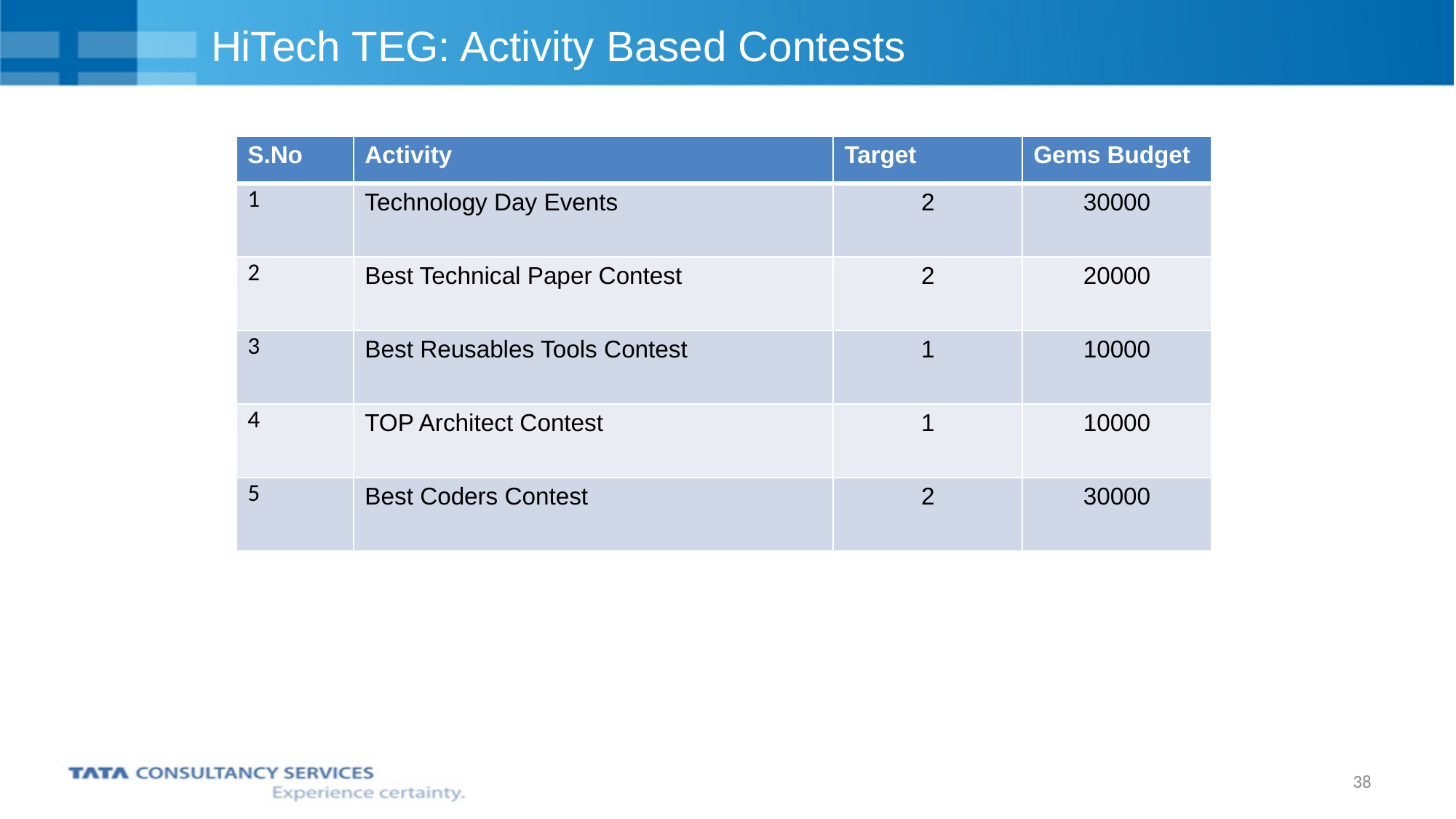

# HiTech TEG: Activity Based Contests
| S.No | Activity | Target | Gems Budget |
| --- | --- | --- | --- |
| 1 | Technology Day Events | 2 | 30000 |
| 2 | Best Technical Paper Contest | 2 | 20000 |
| 3 | Best Reusables Tools Contest | 1 | 10000 |
| 4 | TOP Architect Contest | 1 | 10000 |
| 5 | Best Coders Contest | 2 | 30000 |
38